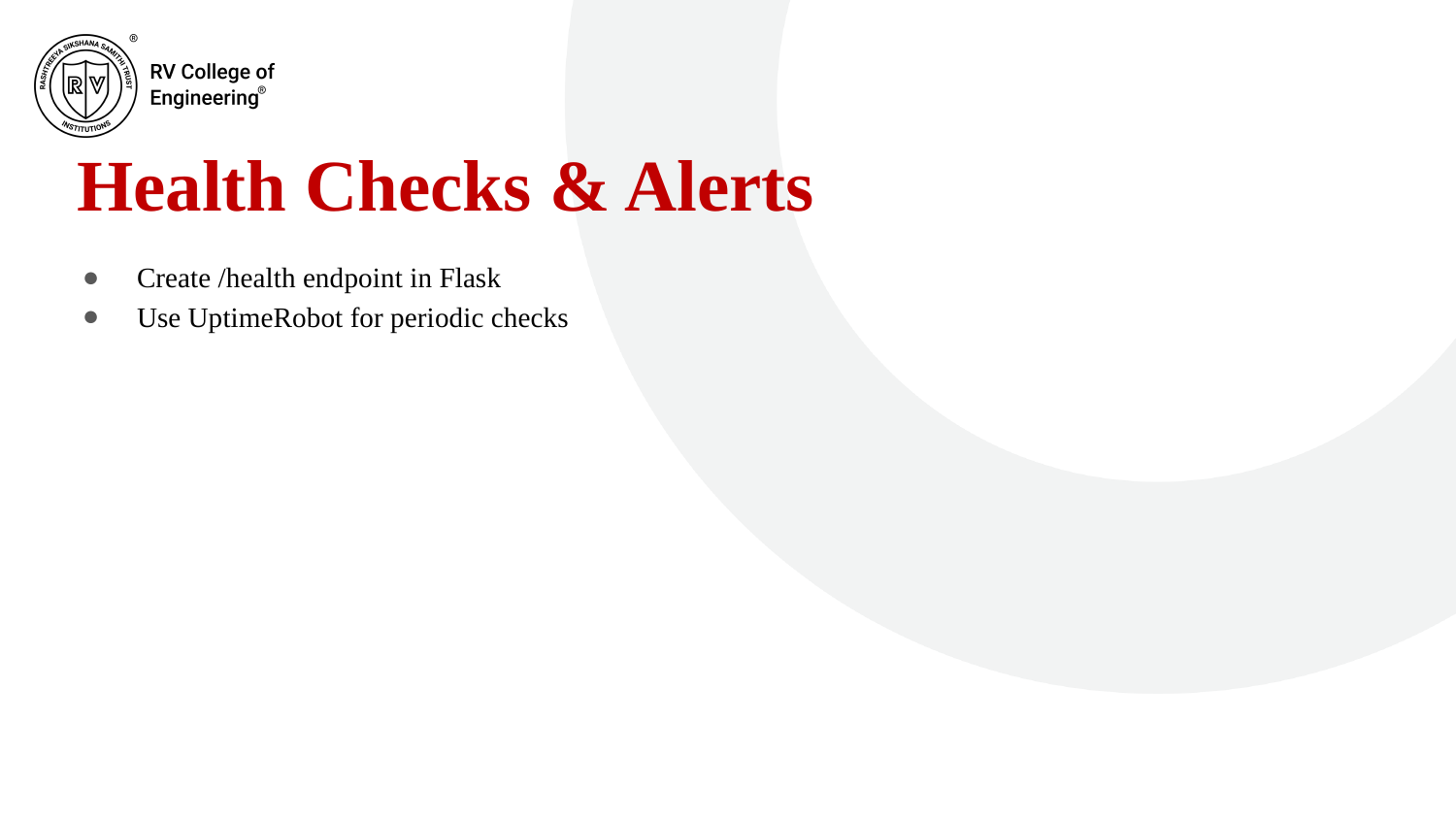

# Health Checks & Alerts
Create /health endpoint in Flask
Use UptimeRobot for periodic checks